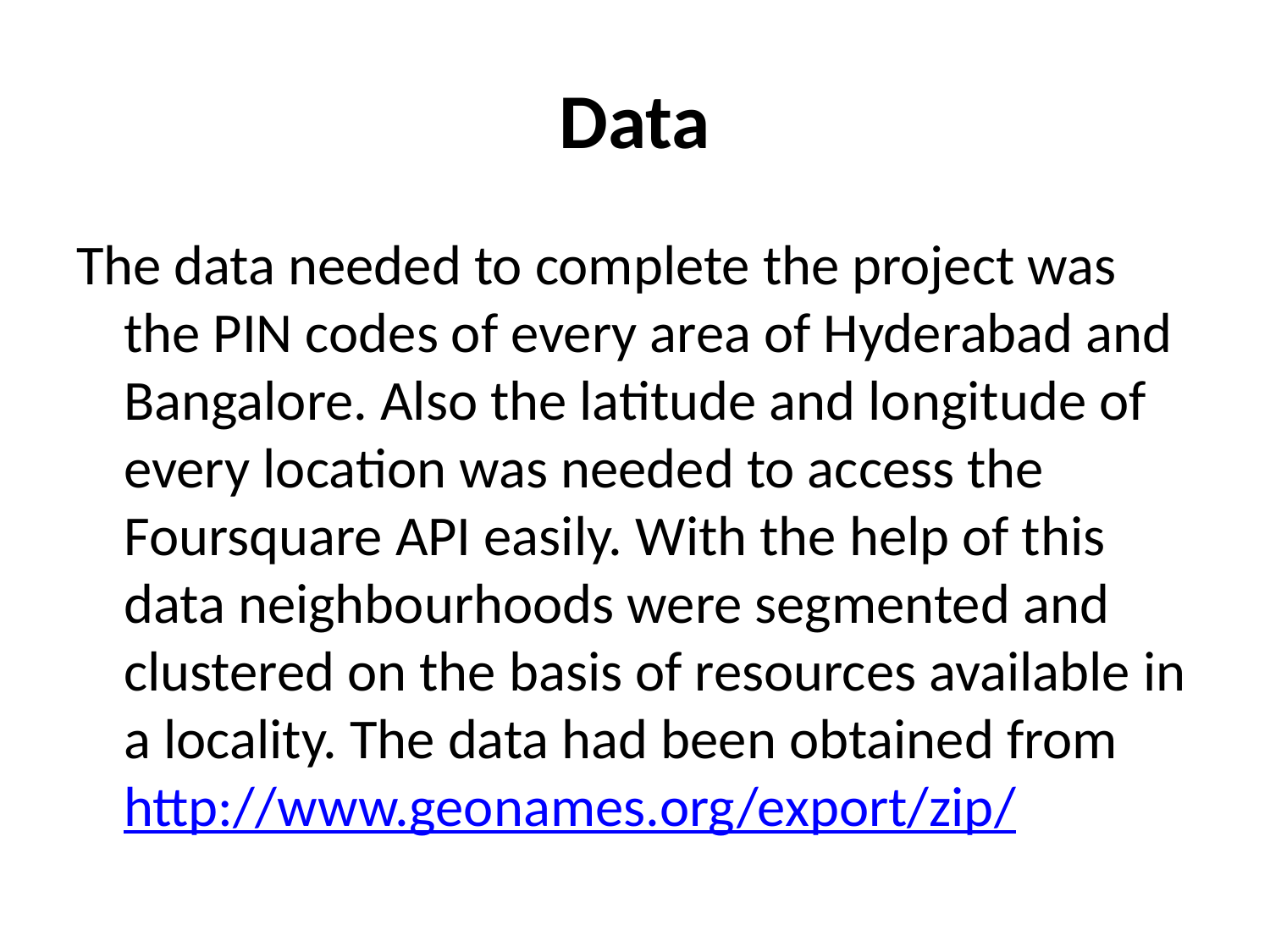

# Data
The data needed to complete the project was the PIN codes of every area of Hyderabad and Bangalore. Also the latitude and longitude of every location was needed to access the Foursquare API easily. With the help of this data neighbourhoods were segmented and clustered on the basis of resources available in a locality. The data had been obtained from http://www.geonames.org/export/zip/